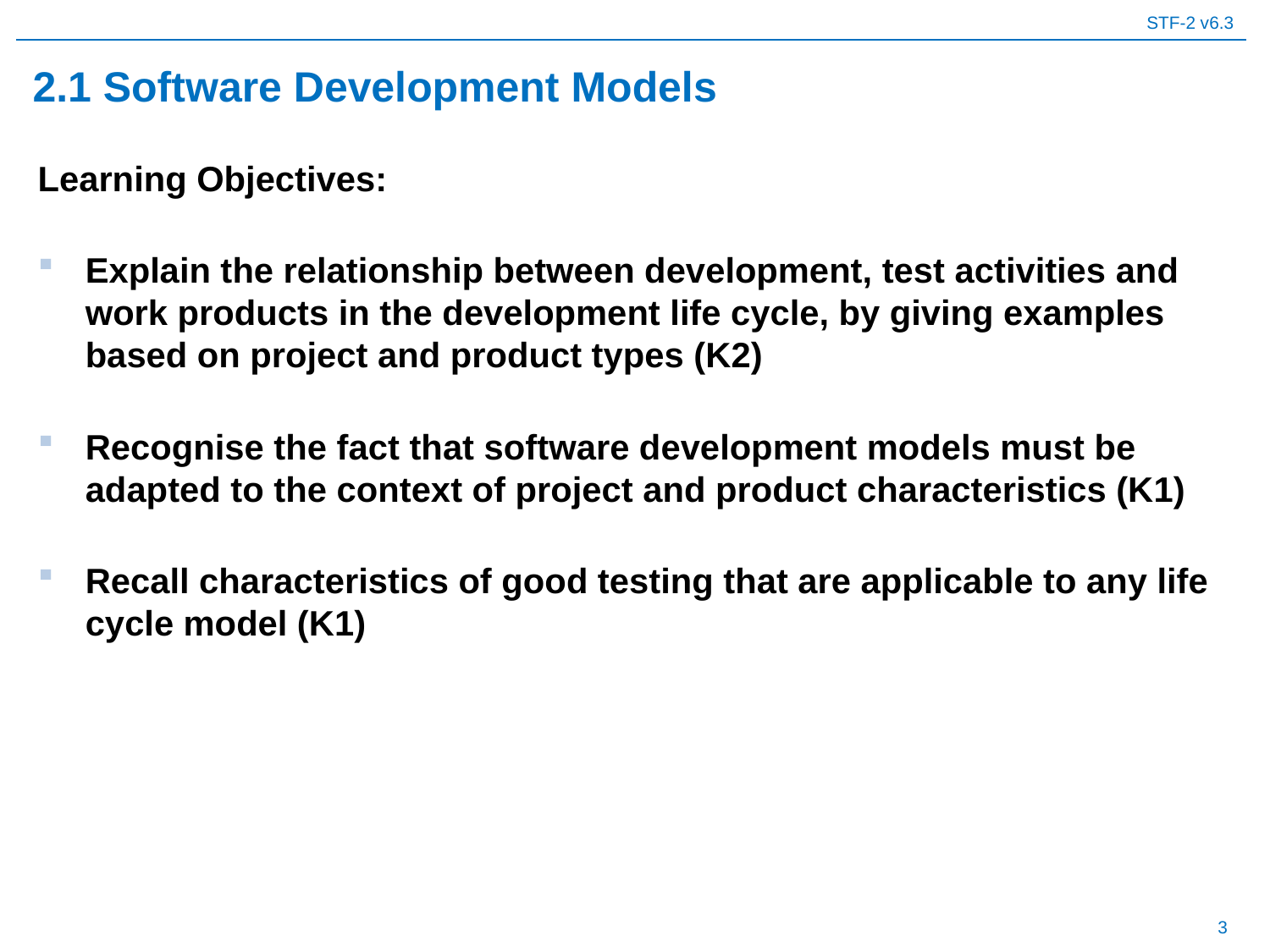

# 2.1 Software Development Models
Learning Objectives:
Explain the relationship between development, test activities and work products in the development life cycle, by giving examples based on project and product types (K2)
Recognise the fact that software development models must be adapted to the context of project and product characteristics (K1)
Recall characteristics of good testing that are applicable to any life cycle model (K1)